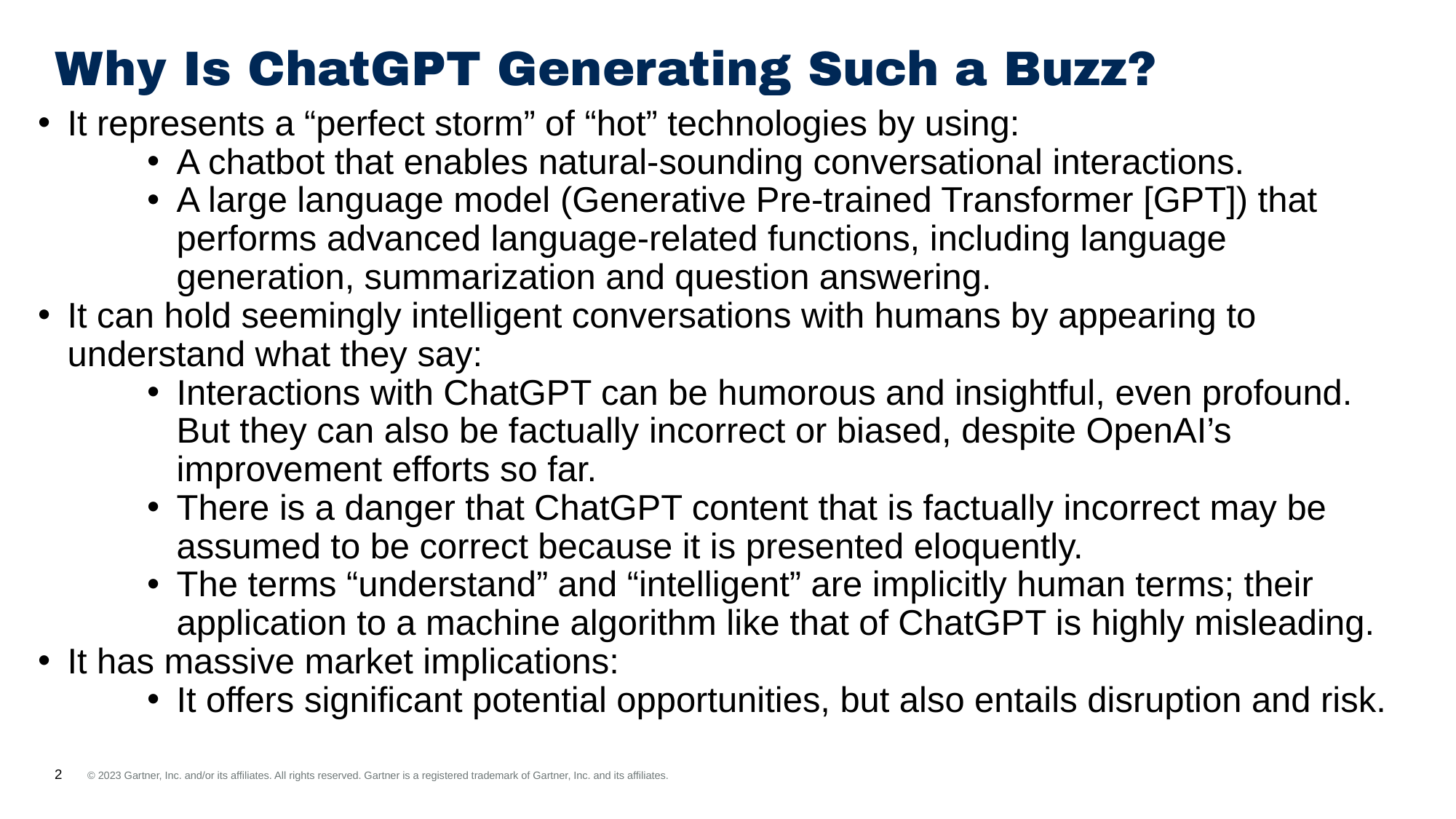

# Why Is ChatGPT Generating Such a Buzz?
It represents a “perfect storm” of “hot” technologies by using:
A chatbot that enables natural-sounding conversational interactions.
A large language model (Generative Pre-trained Transformer [GPT]) that performs advanced language-related functions, including language generation, summarization and question answering.
It can hold seemingly intelligent conversations with humans by appearing to understand what they say:
Interactions with ChatGPT can be humorous and insightful, even profound. But they can also be factually incorrect or biased, despite OpenAI’s improvement efforts so far.
There is a danger that ChatGPT content that is factually incorrect may be assumed to be correct because it is presented eloquently.
The terms “understand” and “intelligent” are implicitly human terms; their application to a machine algorithm like that of ChatGPT is highly misleading.
It has massive market implications:
It offers significant potential opportunities, but also entails disruption and risk.